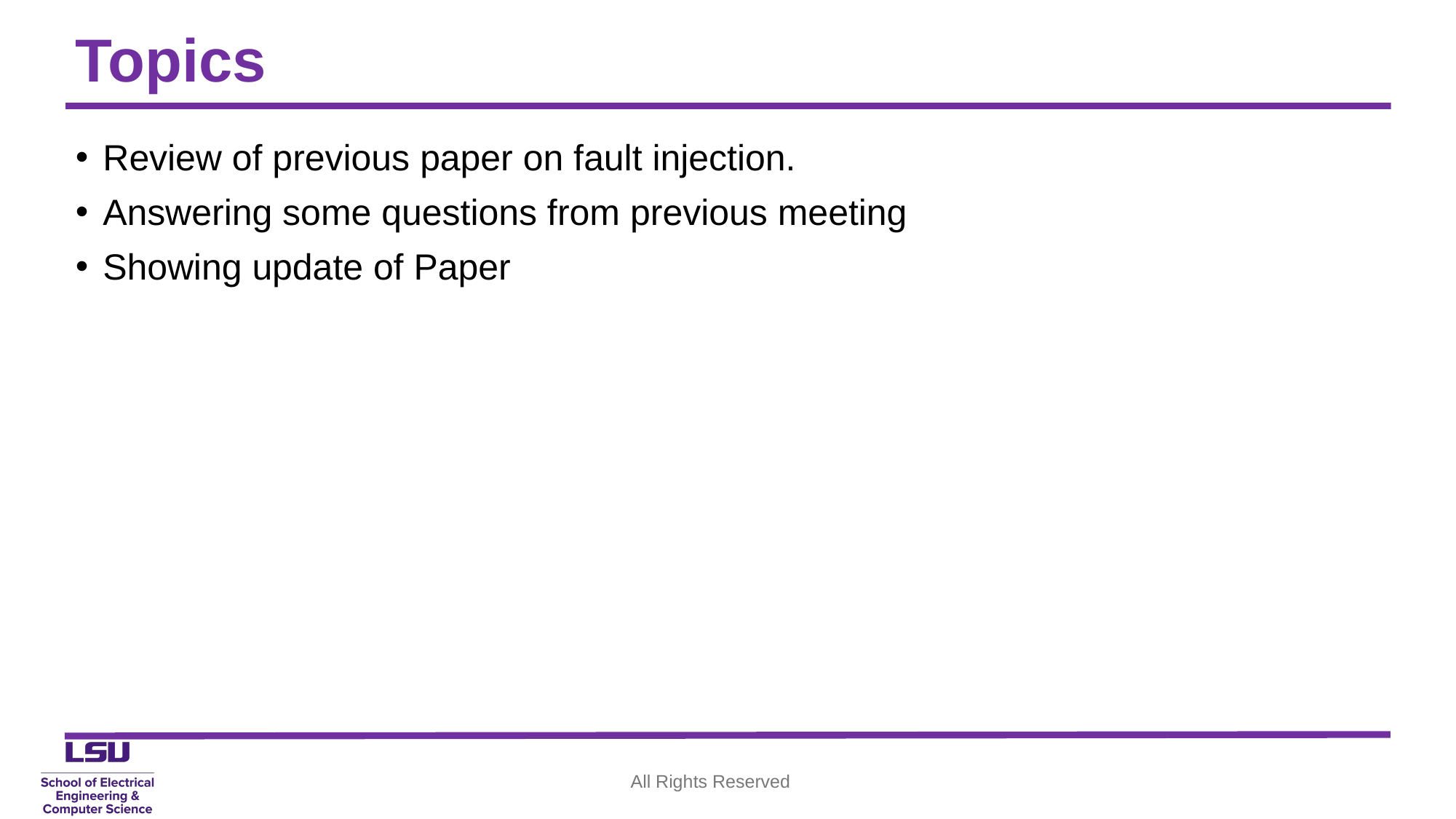

# Topics
Review of previous paper on fault injection.
Answering some questions from previous meeting
Showing update of Paper

All Rights Reserved